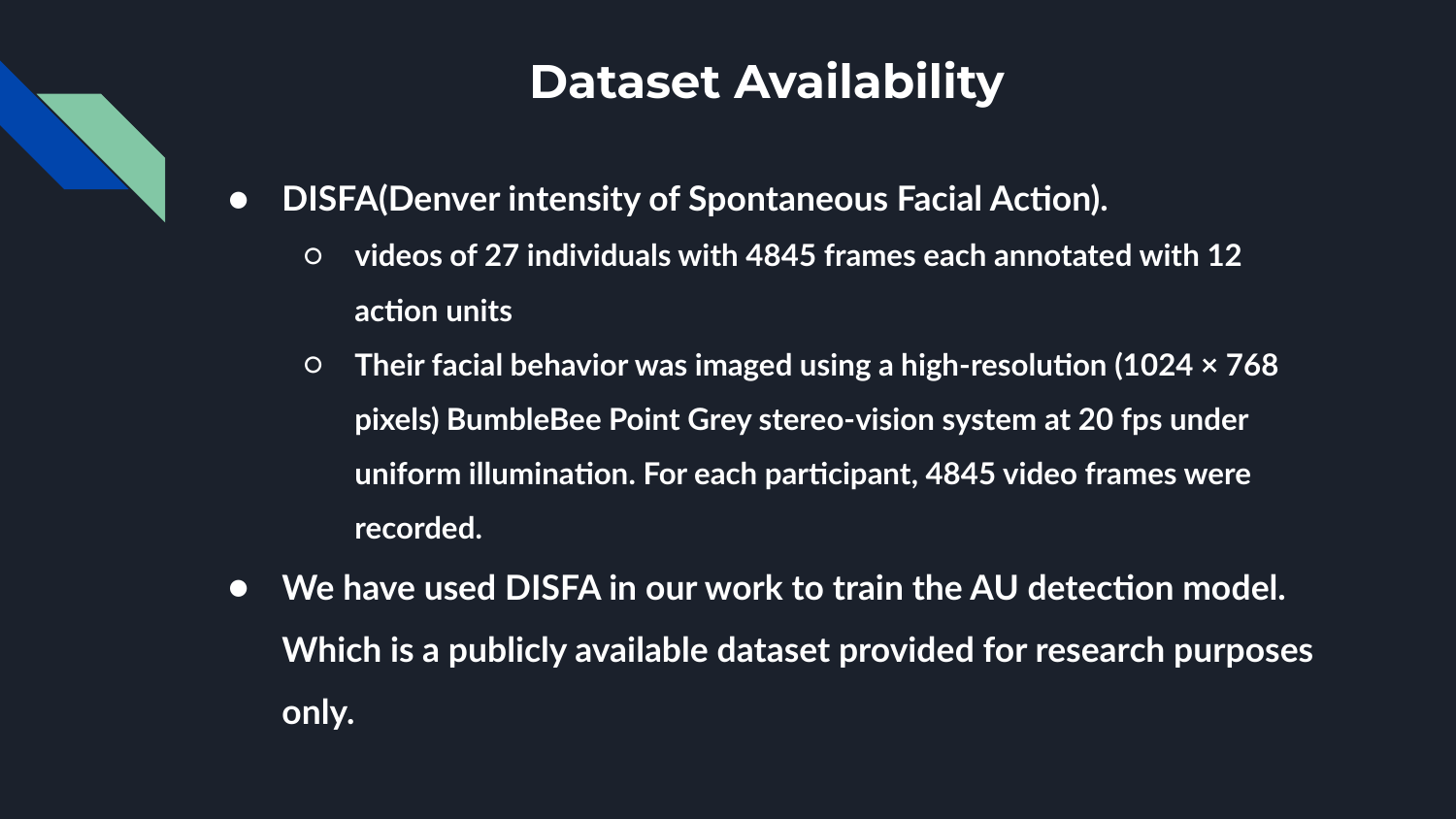

# Dataset Availability
DISFA(Denver intensity of Spontaneous Facial Action).
videos of 27 individuals with 4845 frames each annotated with 12 action units
Their facial behavior was imaged using a high-resolution (1024 × 768 pixels) BumbleBee Point Grey stereo-vision system at 20 fps under uniform illumination. For each participant, 4845 video frames were recorded.
We have used DISFA in our work to train the AU detection model. Which is a publicly available dataset provided for research purposes only.